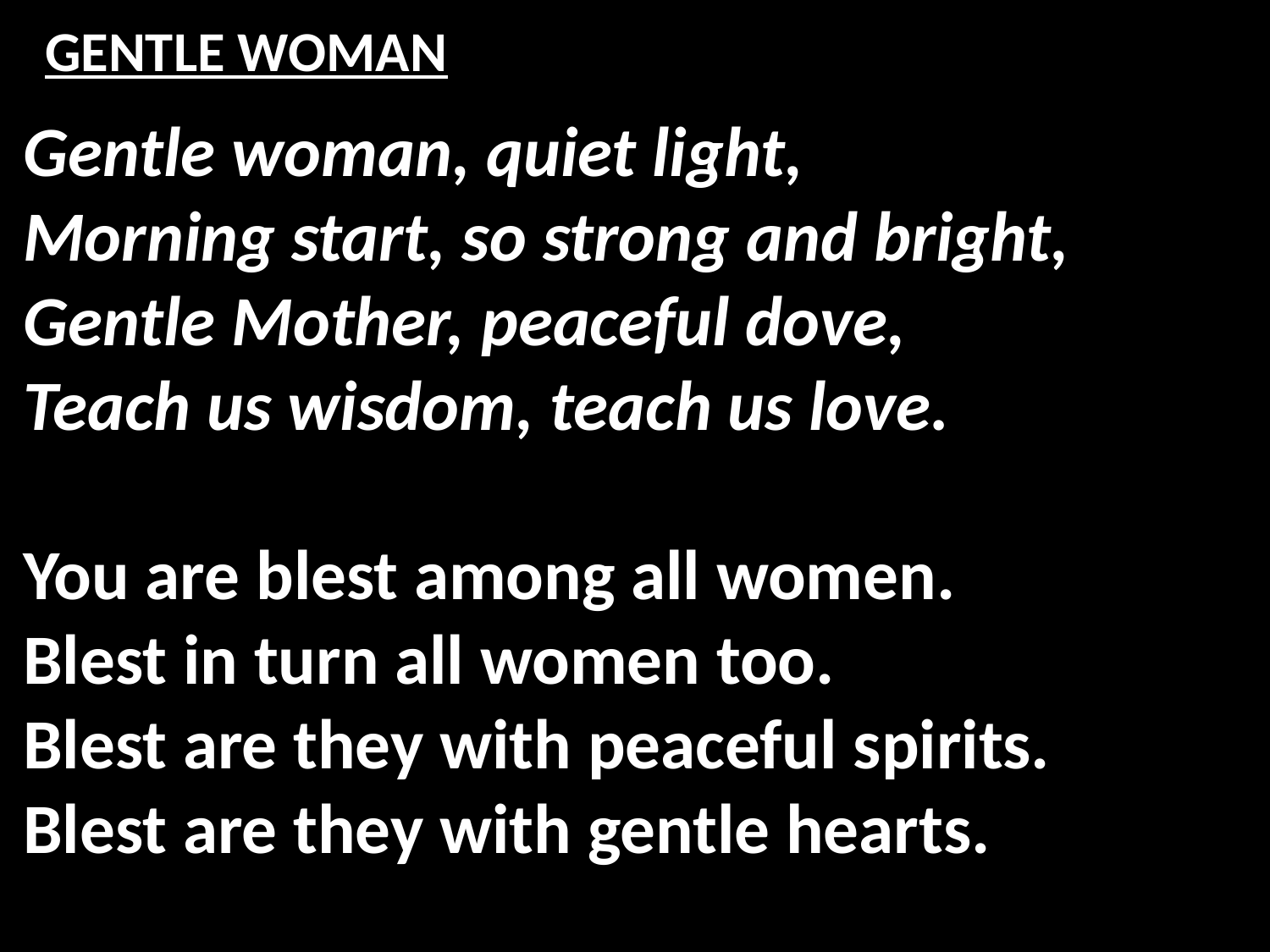

# GENTLE WOMAN
Gentle woman, quiet light,
Morning start, so strong and bright,
Gentle Mother, peaceful dove,
Teach us wisdom, teach us love.

You are blest among all women.
Blest in turn all women too.
Blest are they with peaceful spirits.
Blest are they with gentle hearts.